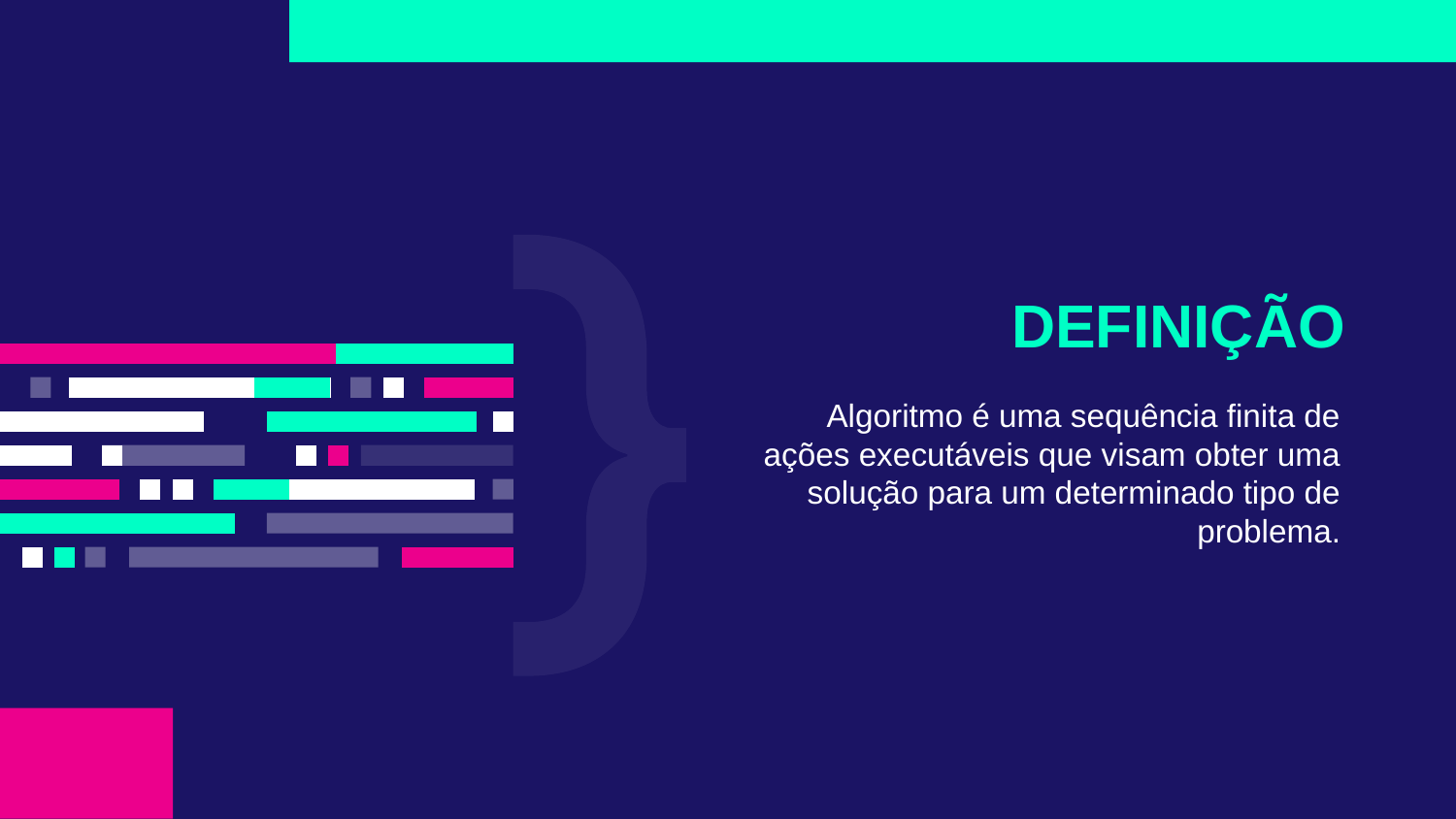

# DEFINIÇÃO
Algoritmo é uma sequência finita de ações executáveis que visam obter uma
solução para um determinado tipo de problema.